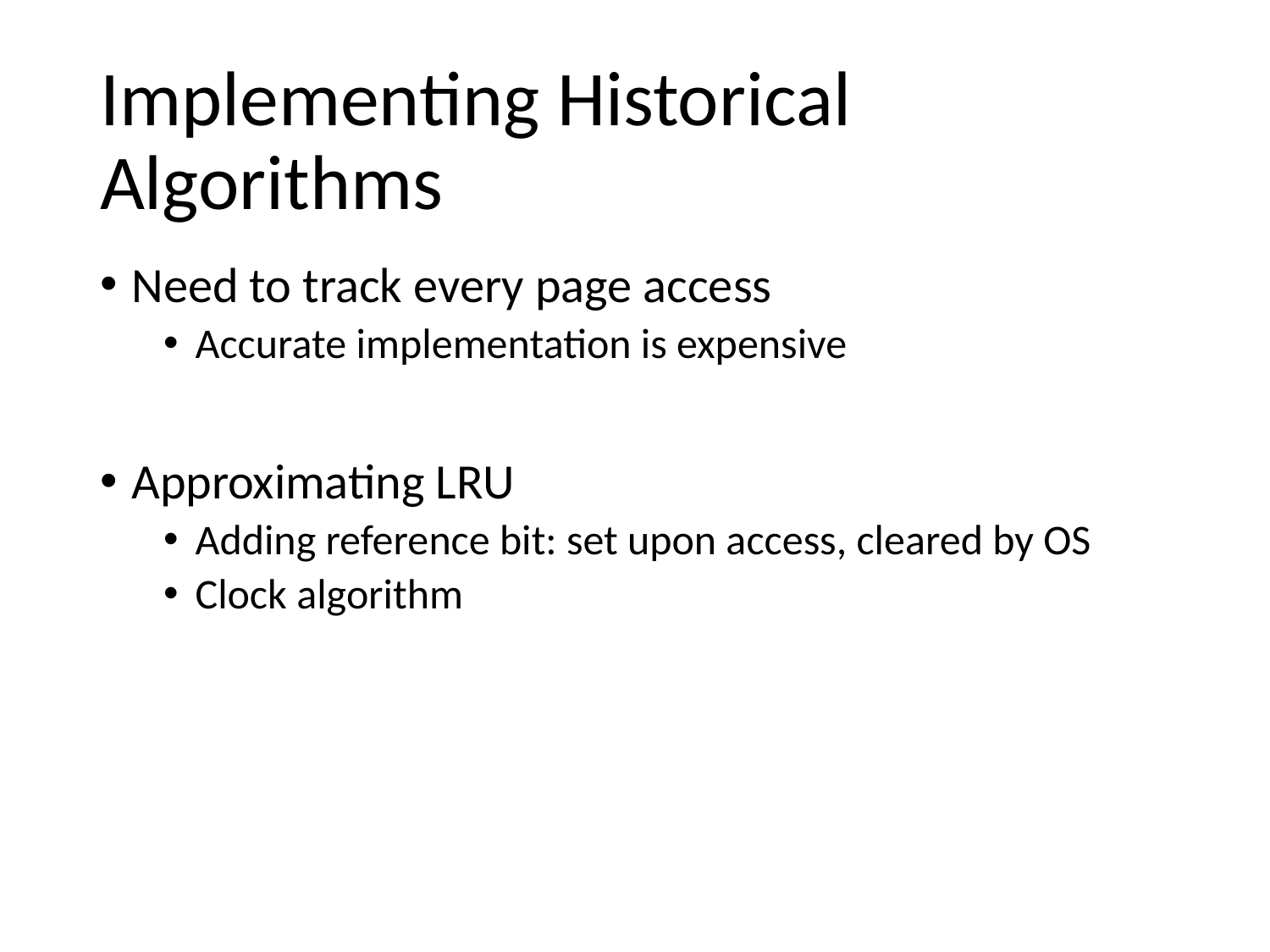

# Implementing Historical Algorithms
Need to track every page access
Accurate implementation is expensive

Approximating LRU
Adding reference bit: set upon access, cleared by OS
Clock algorithm